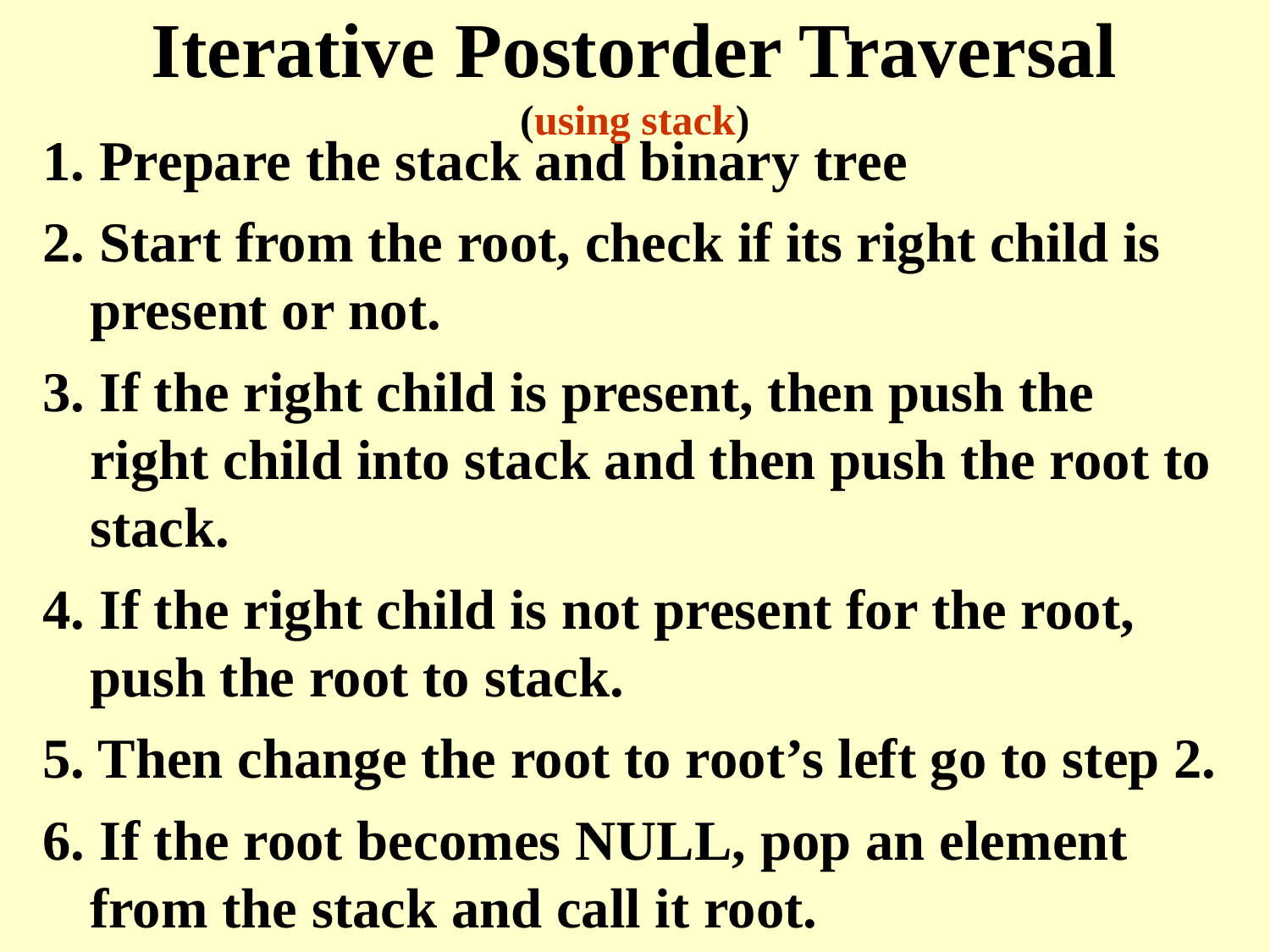

Iterative Postorder Traversal
(using stack)
1. Prepare the stack and binary tree
2. Start from the root, check if its right child is present or not.
3. If the right child is present, then push the right child into stack and then push the root to stack.
4. If the right child is not present for the root, push the root to stack.
5. Then change the root to root’s left go to step 2.
6. If the root becomes NULL, pop an element from the stack and call it root.